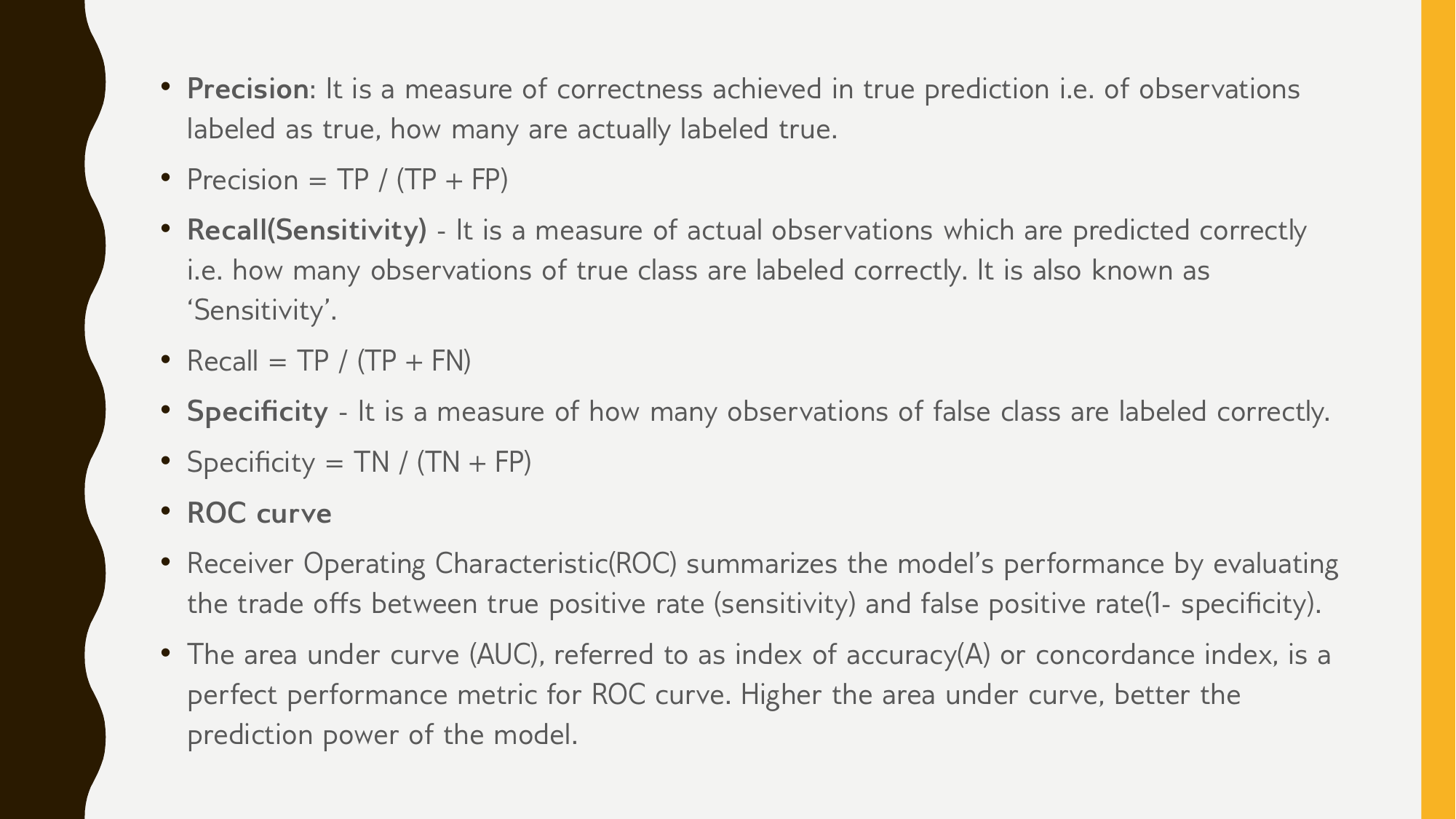

Precision: It is a measure of correctness achieved in true prediction i.e. of observations labeled as true, how many are actually labeled true.
Precision = TP / (TP + FP)
Recall(Sensitivity) - It is a measure of actual observations which are predicted correctly i.e. how many observations of true class are labeled correctly. It is also known as ‘Sensitivity’.
Recall = TP / (TP + FN)
Specificity - It is a measure of how many observations of false class are labeled correctly.
Specificity = TN / (TN + FP)
ROC curve
Receiver Operating Characteristic(ROC) summarizes the model’s performance by evaluating the trade offs between true positive rate (sensitivity) and false positive rate(1- specificity).
The area under curve (AUC), referred to as index of accuracy(A) or concordance index, is a perfect performance metric for ROC curve. Higher the area under curve, better the prediction power of the model.